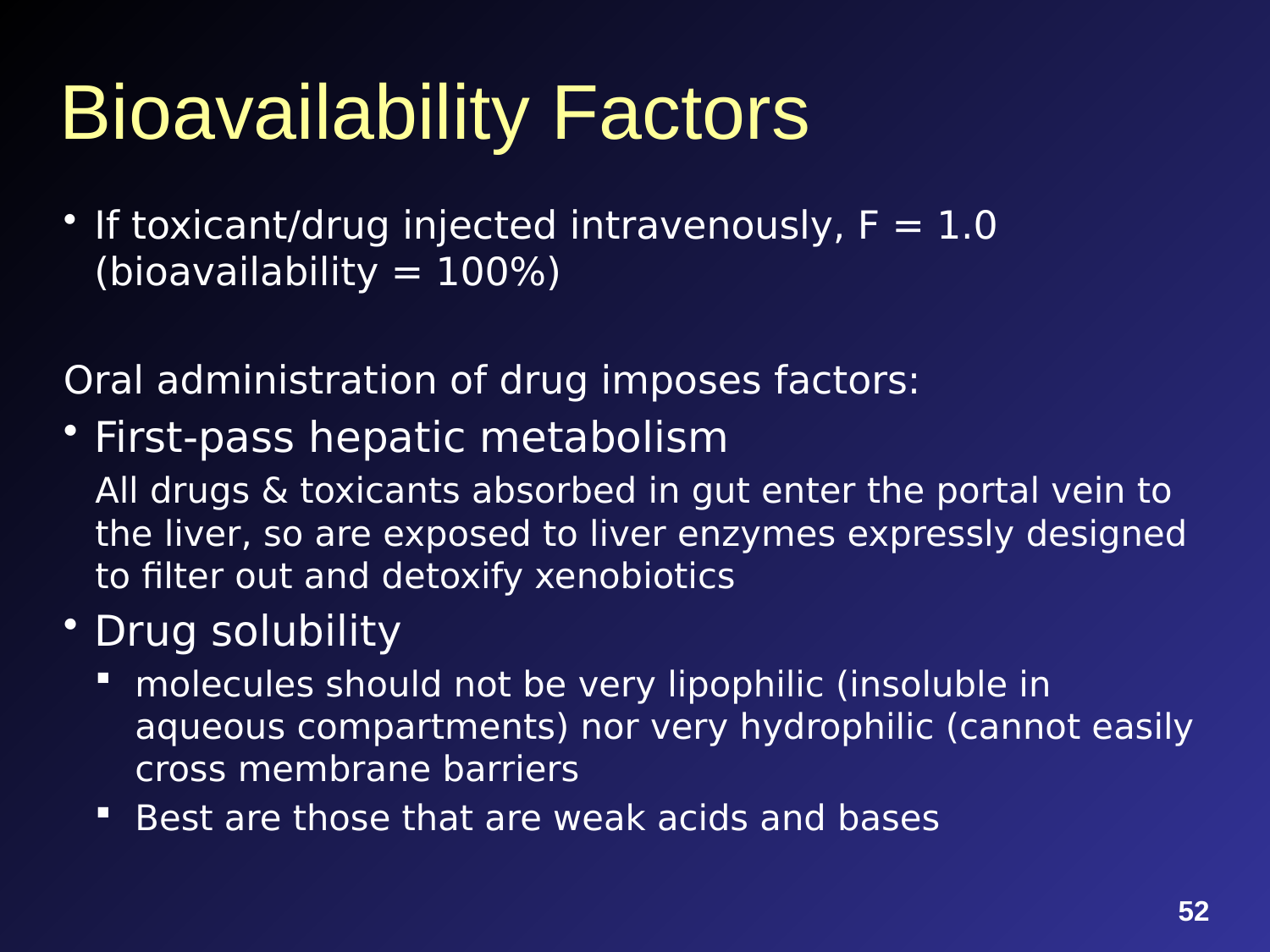

# Bioavailability Factors
If toxicant/drug injected intravenously, F = 1.0 (bioavailability = 100%)

Oral administration of drug imposes factors:
First-pass hepatic metabolism
All drugs & toxicants absorbed in gut enter the portal vein to the liver, so are exposed to liver enzymes expressly designed to filter out and detoxify xenobiotics
Drug solubility
molecules should not be very lipophilic (insoluble in aqueous compartments) nor very hydrophilic (cannot easily cross membrane barriers
Best are those that are weak acids and bases
52